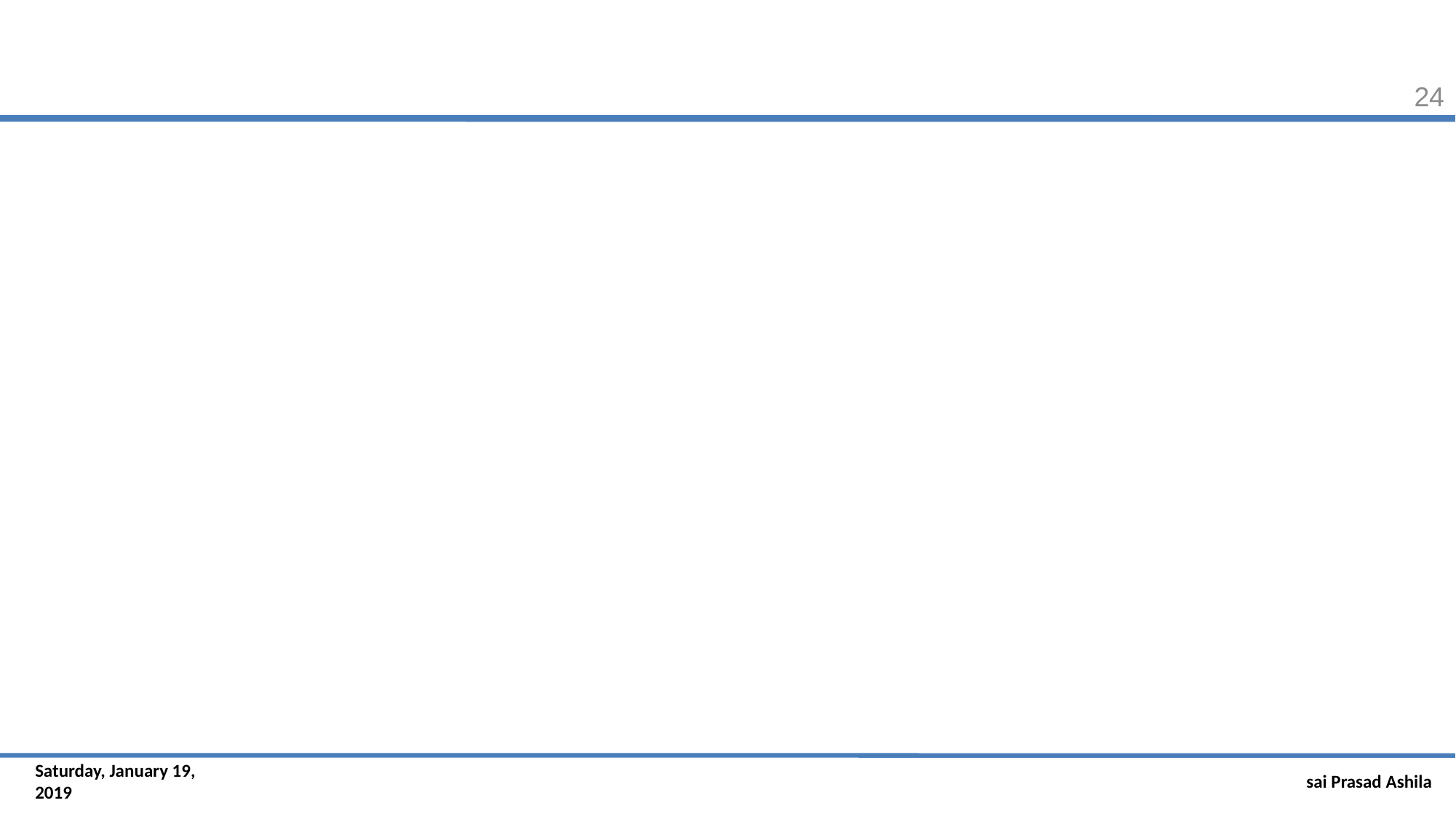

#
24
Saturday, January 19, 2019
sai Prasad Ashila